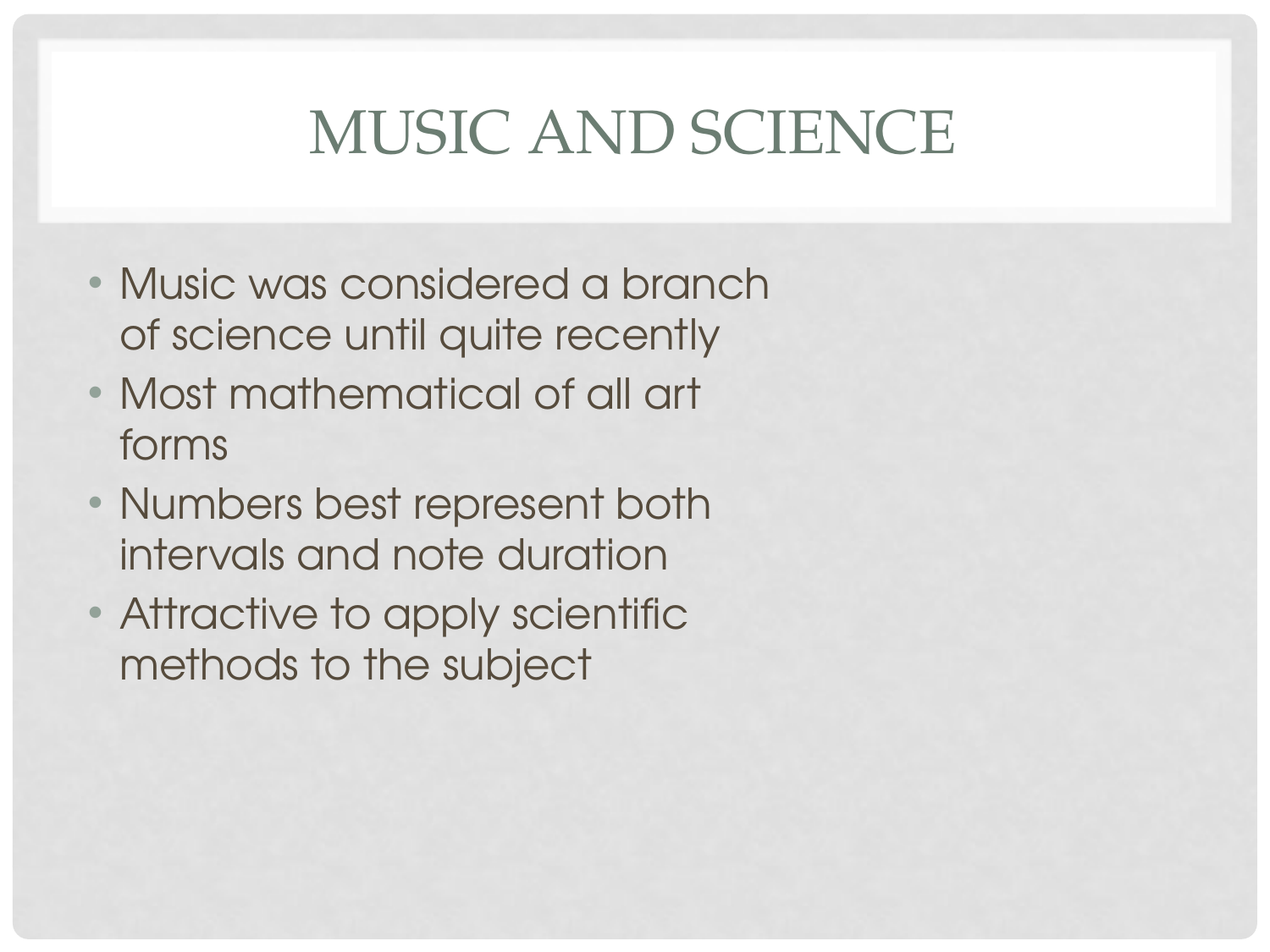

# Music and science
Music was considered a branch of science until quite recently
Most mathematical of all art forms
Numbers best represent both intervals and note duration
Attractive to apply scientific methods to the subject